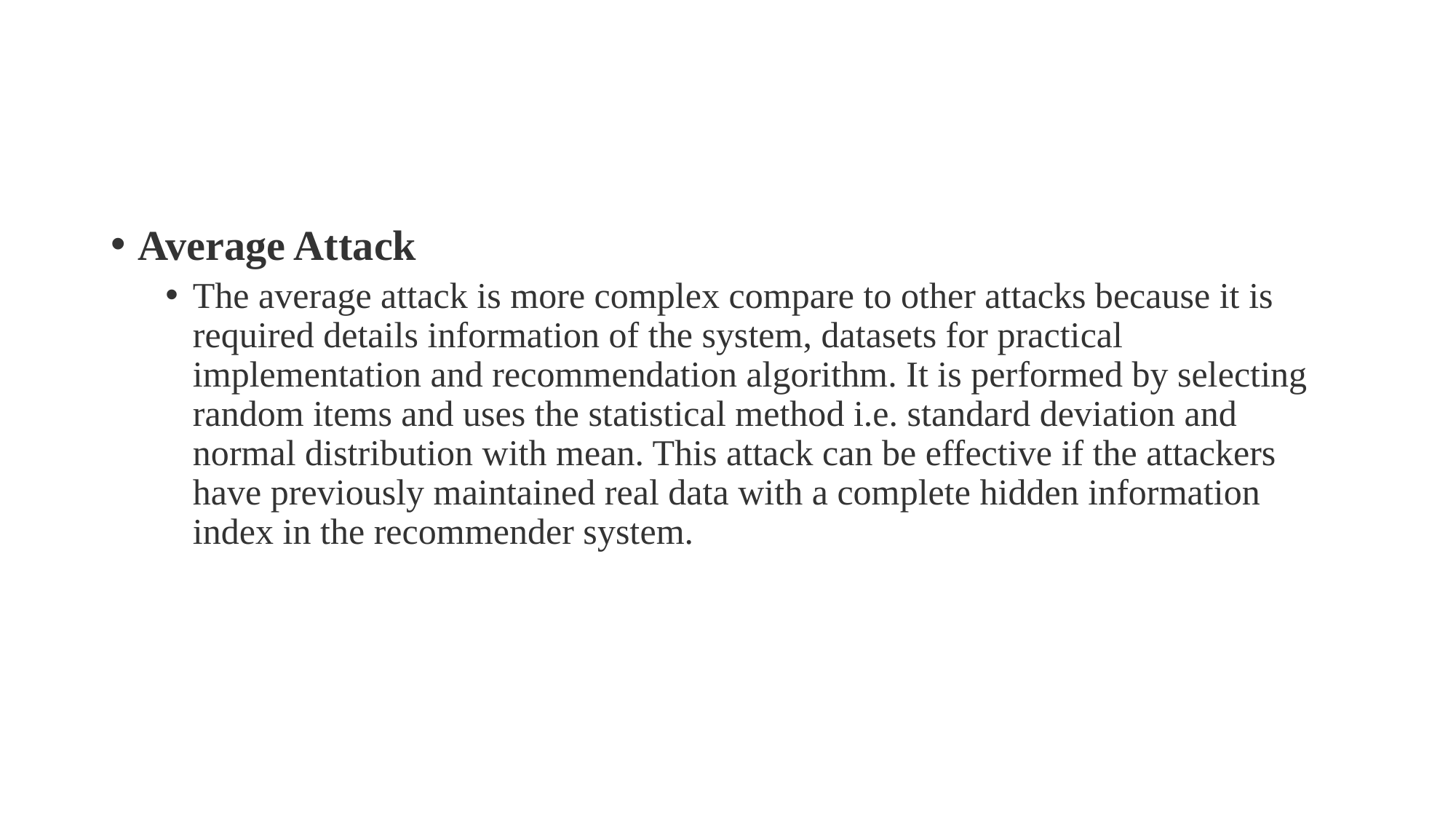

Average Attack
The average attack is more complex compare to other attacks because it is required details information of the system, datasets for practical implementation and recommendation algorithm. It is performed by selecting random items and uses the statistical method i.e. standard deviation and normal distribution with mean. This attack can be effective if the attackers have previously maintained real data with a complete hidden information index in the recommender system.